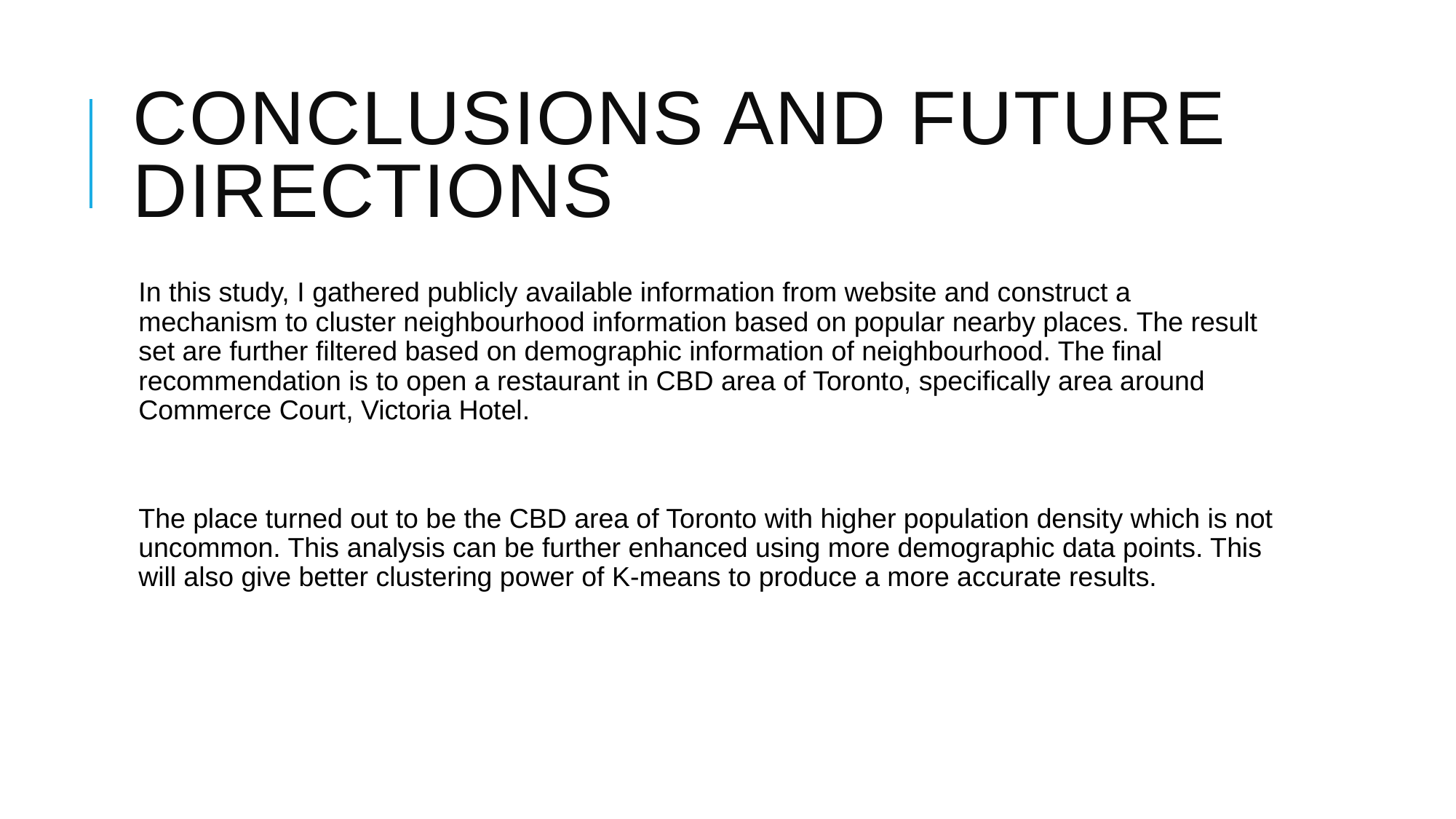

# Conclusions and Future Directions
In this study, I gathered publicly available information from website and construct a mechanism to cluster neighbourhood information based on popular nearby places. The result set are further filtered based on demographic information of neighbourhood. The final recommendation is to open a restaurant in CBD area of Toronto, specifically area around Commerce Court, Victoria Hotel.

The place turned out to be the CBD area of Toronto with higher population density which is not uncommon. This analysis can be further enhanced using more demographic data points. This will also give better clustering power of K-means to produce a more accurate results.